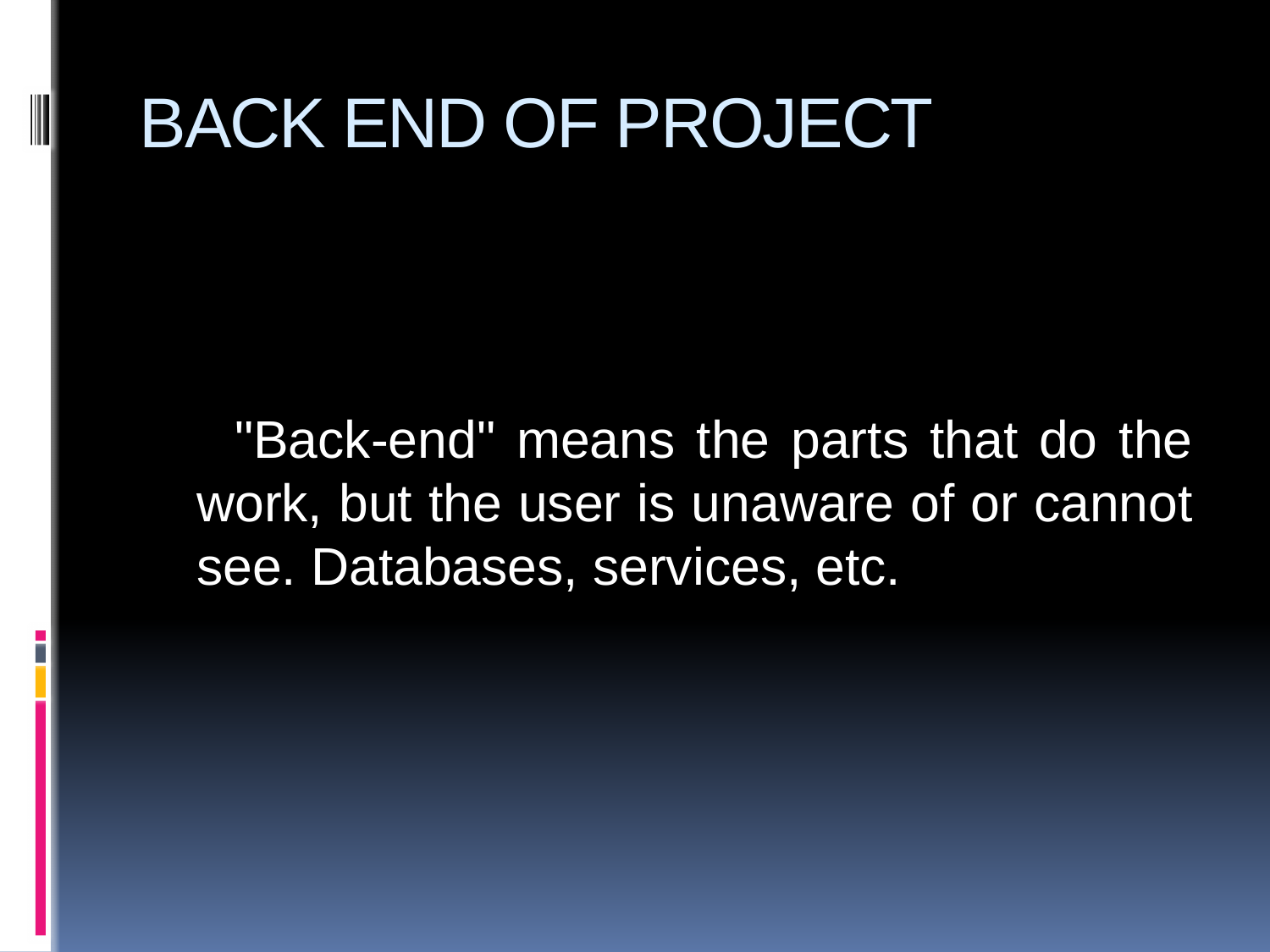

# BACK END OF PROJECT

    "Back-end" means the parts that do the work, but the user is unaware of or cannot see. Databases, services, etc.